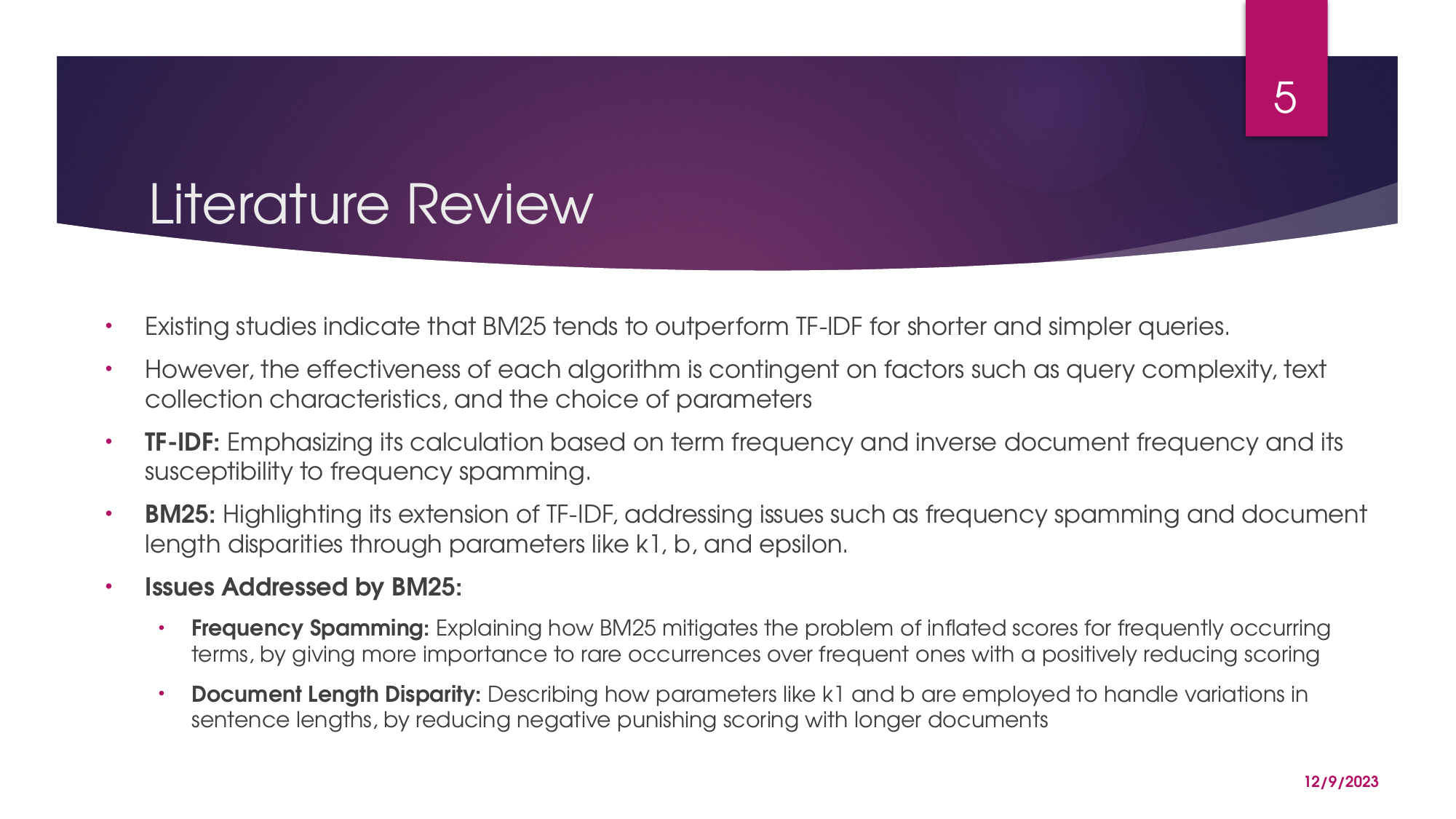

5
# Literature Review

Existing studies indicate that BM25 tends to outperform TF-IDF for shorter and simpler queries.
However, the effectiveness of each algorithm is contingent on factors such as query complexity, text collection characteristics, and the choice of parameters
TF-IDF: Emphasizing its calculation based on term frequency and inverse document frequency and its susceptibility to frequency spamming.
BM25: Highlighting its extension of TF-IDF, addressing issues such as frequency spamming and document length disparities through parameters like k1, b, and epsilon.
Issues Addressed by BM25:
Frequency Spamming: Explaining how BM25 mitigates the problem of inflated scores for frequently occurring terms, by giving more importance to rare occurrences over frequent ones with a positively reducing scoring
Document Length Disparity: Describing how parameters like k1 and b are employed to handle variations in sentence lengths, by reducing negative punishing scoring with longer documents

12/9/2023